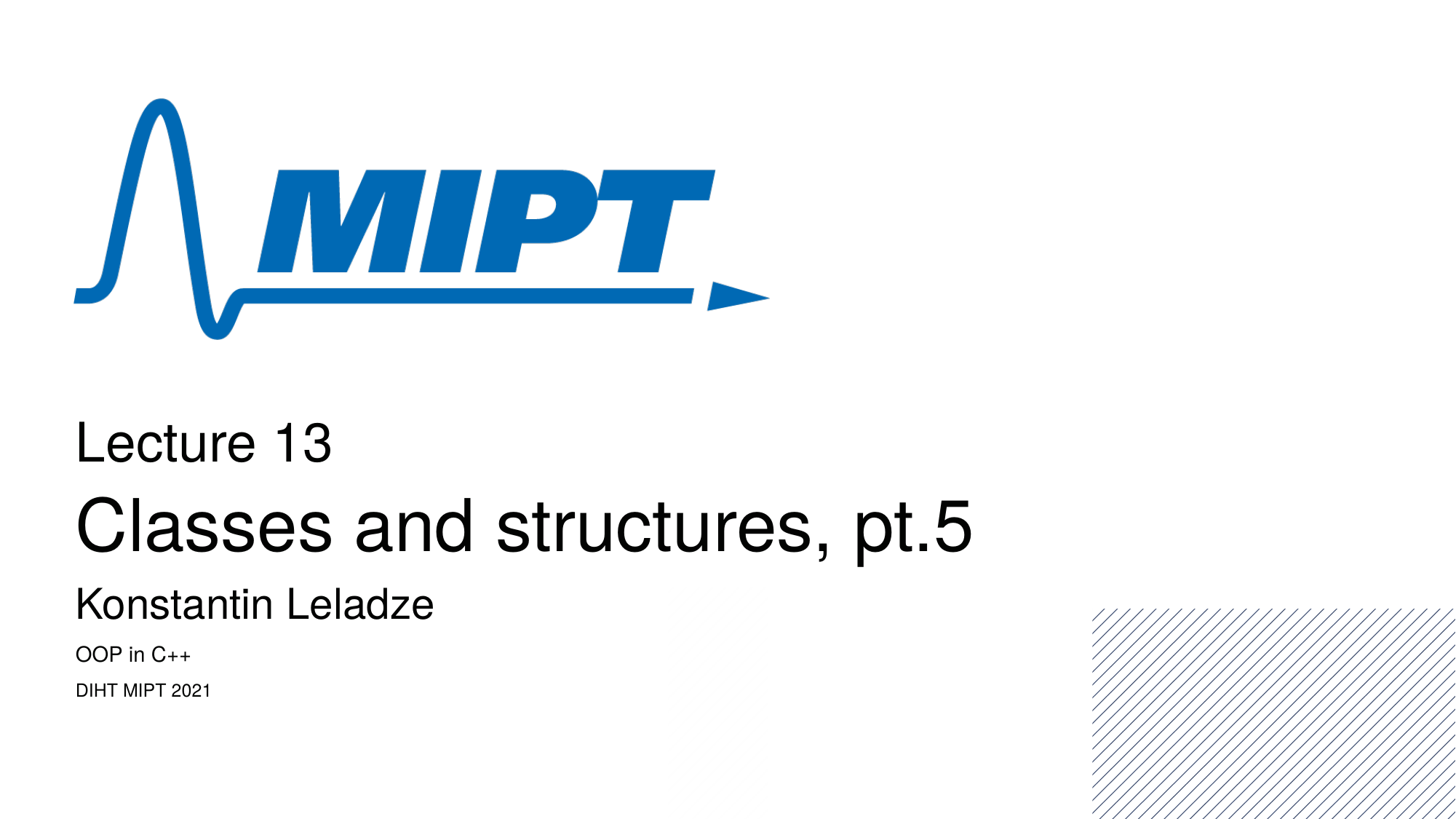

Lecture 13
Classes and structures, pt.5
Konstantin Leladze
OOP in C++
DIHT MIPT 2021